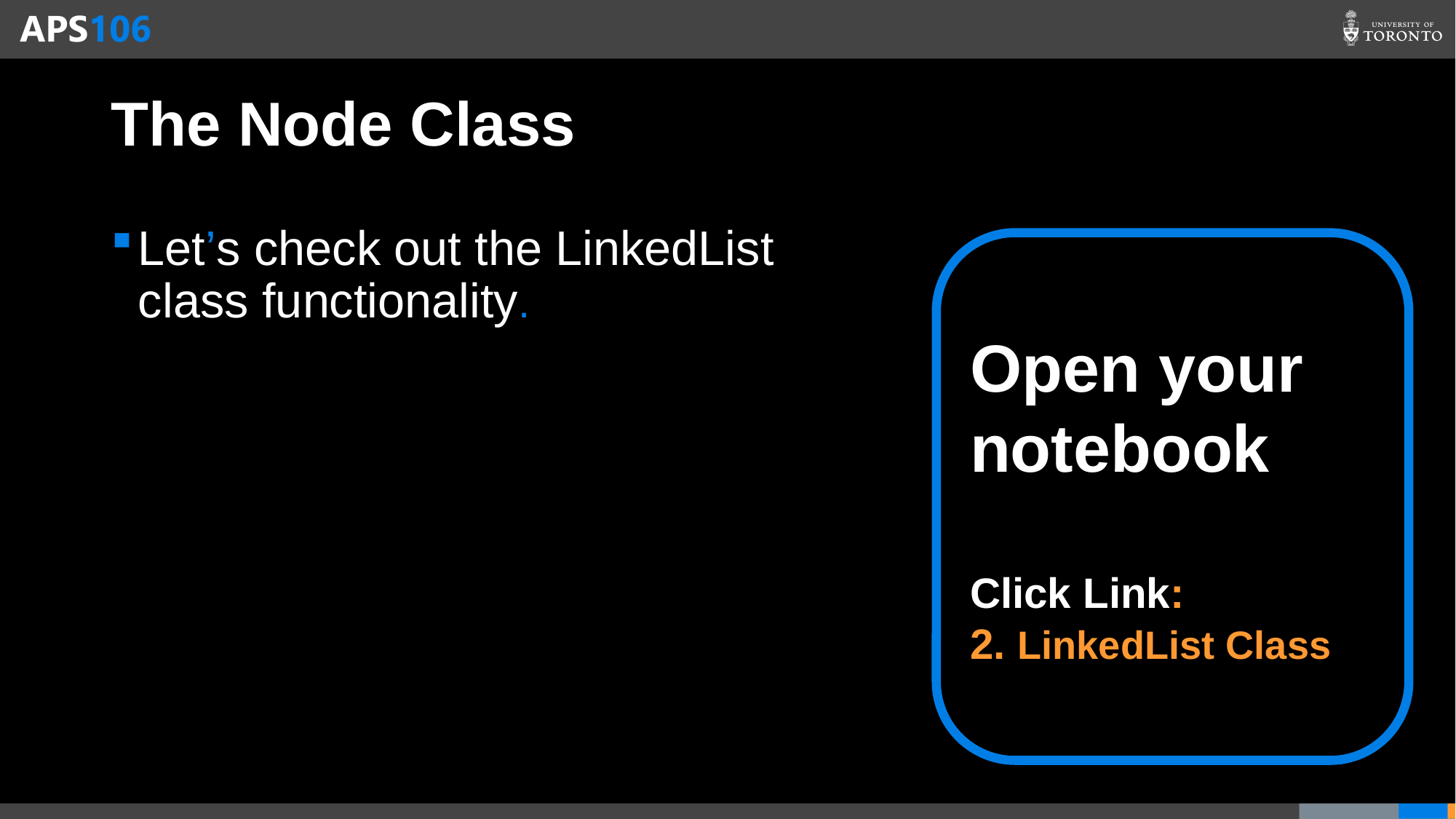

# The Node Class
Let’s check out the LinkedList class functionality.

Open your notebook

Click Link:
2. LinkedList Class